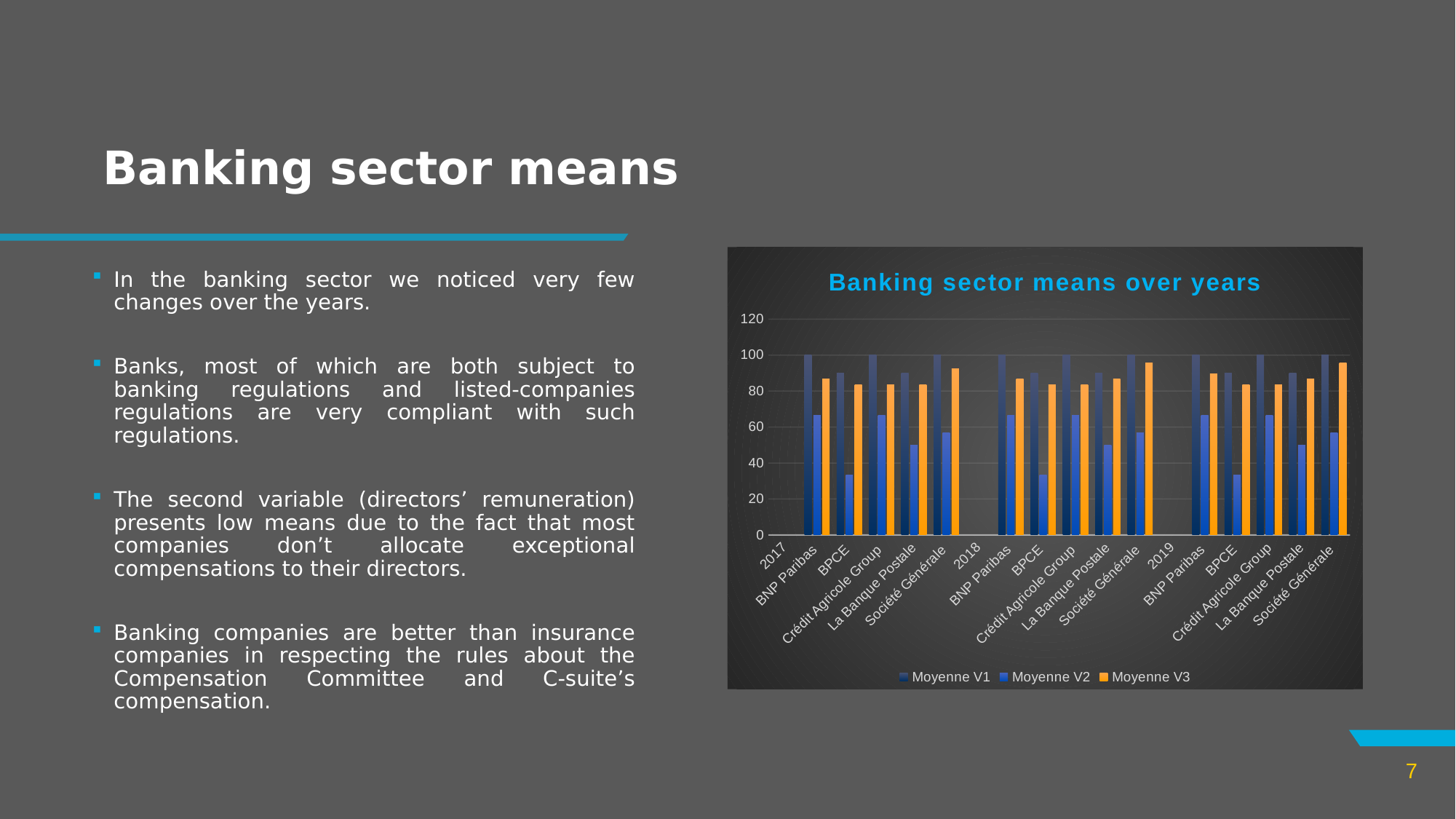

# Banking sector means

### Chart: Banking sector means over years

| Category | Moyenne V1 | Moyenne V2 | Moyenne V3 |
|---|---|---|---|
| 2017 | None | None | None |
| BNP Paribas  | 100.0 | 66.66666666666666 | 86.66666666666666 |
| BPCE  | 90.0 | 33.33333333333333 | 83.33333333333333 |
| Crédit Agricole Group  | 100.0 | 66.66666666666666 | 83.33333333333333 |
| La Banque Postale | 90.0 | 50.0 | 83.33333333333333 |
| Société Générale  | 100.0 | 56.666666666666664 | 92.26666666666665 |
| 2018 | None | None | None |
| BNP Paribas  | 100.0 | 66.66666666666666 | 86.66666666666666 |
| BPCE  | 90.0 | 33.33333333333333 | 83.33333333333333 |
| Crédit Agricole Group  | 100.0 | 66.66666666666666 | 83.33333333333333 |
| La Banque Postale | 90.0 | 50.0 | 86.66666666666666 |
| Société Générale  | 100.0 | 56.666666666666664 | 95.6 |
| 2019 | None | None | None |
| BNP Paribas  | 100.0 | 66.66666666666666 | 89.66666666666666 |
| BPCE  | 90.0 | 33.33333333333333 | 83.33333333333333 |
| Crédit Agricole Group | 100.0 | 66.66666666666666 | 83.33333333333333 |
| La Banque Postale | 90.0 | 50.0 | 86.66666666666666 |
| Société Générale  | 100.0 | 56.666666666666664 | 95.6 |
In the banking sector we noticed very few changes over the years.

Banks, most of which are both subject to banking regulations and listed-companies regulations are very compliant with such regulations.

The second variable (directors’ remuneration) presents low means due to the fact that most companies don’t allocate exceptional compensations to their directors.

Banking companies are better than insurance companies in respecting the rules about the Compensation Committee and C-suite’s compensation.

7